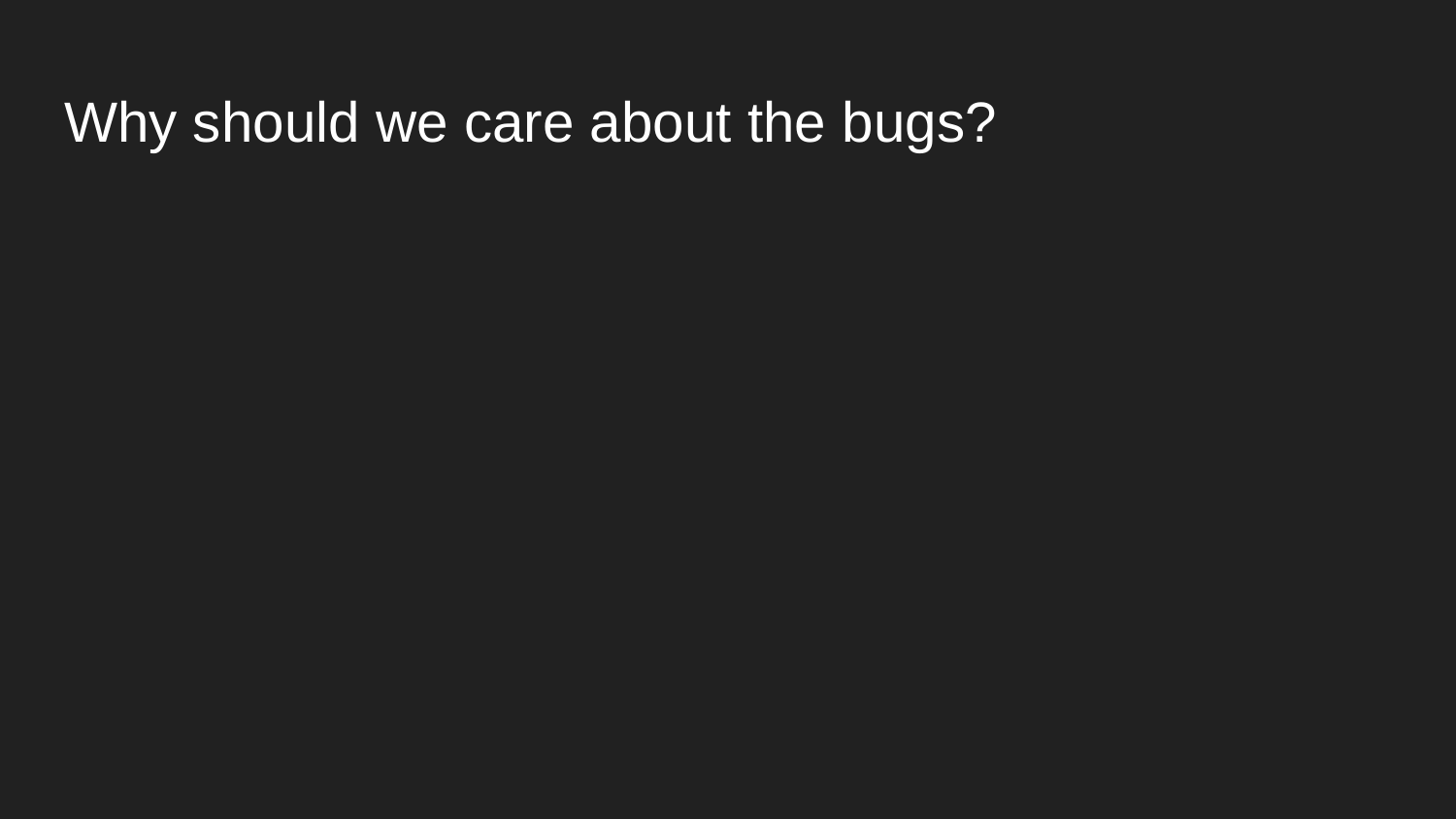

# Why should we care about the bugs?